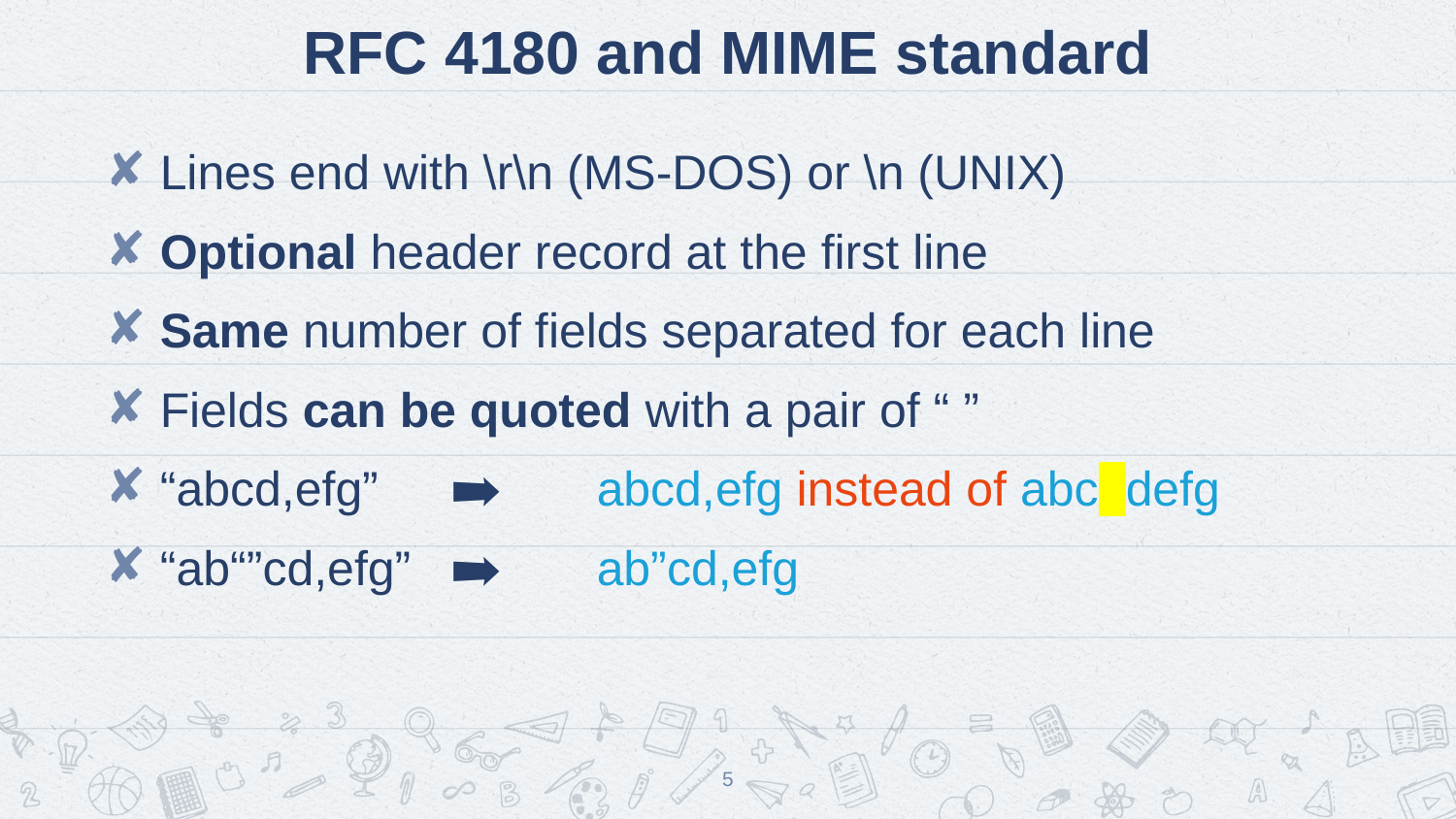

# RFC 4180 and MIME standard
Lines end with \r\n (MS-DOS) or \n (UNIX)
Optional header record at the first line
Same number of fields separated for each line
Fields can be quoted with a pair of “ ”
“abcd,efg”	➡️	abcd,efg instead of abc  defg
“ab“”cd,efg”	➡️	ab”cd,efg

5